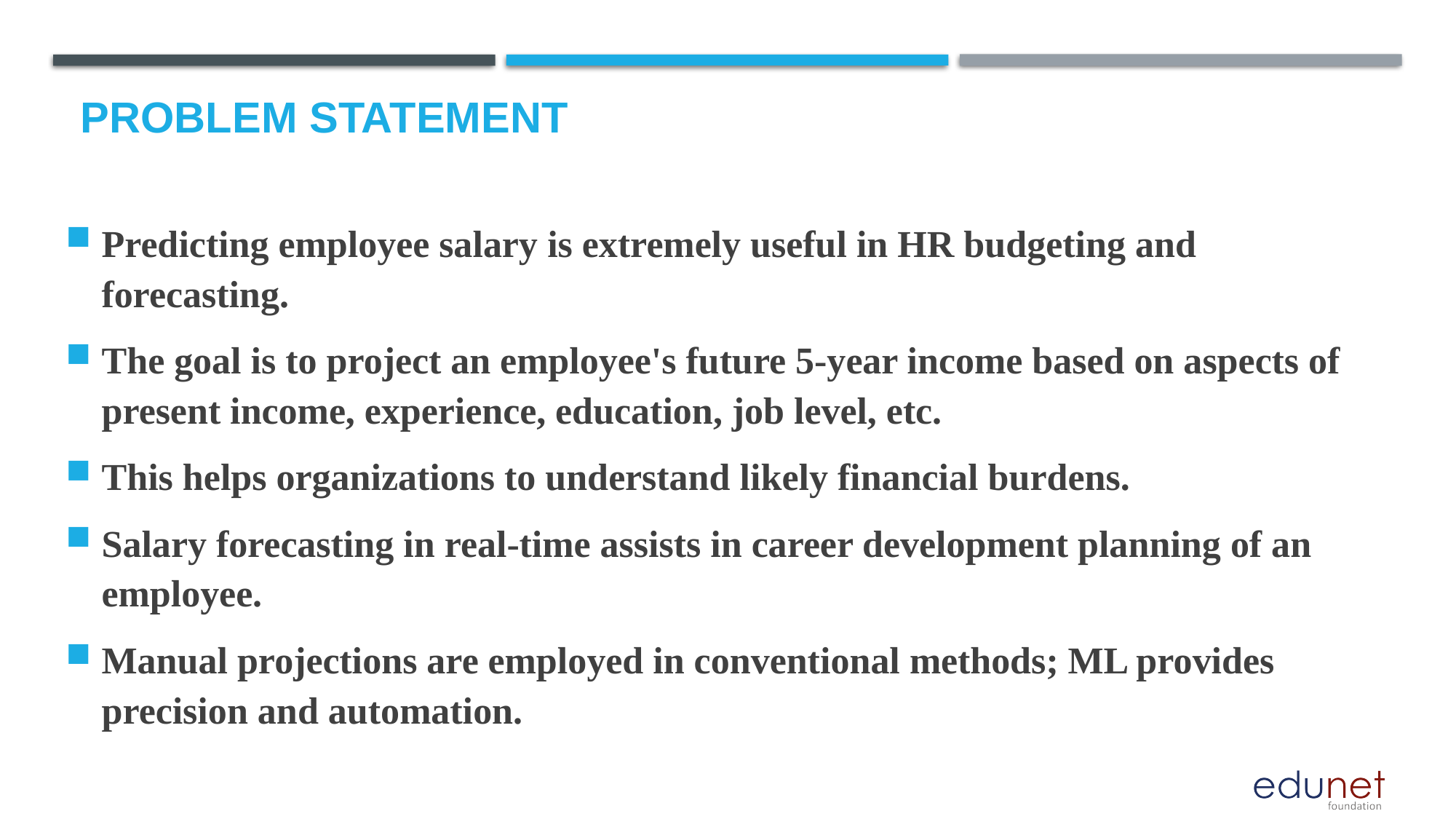

# Problem Statement
Predicting employee salary is extremely useful in HR budgeting and forecasting.
The goal is to project an employee's future 5-year income based on aspects of present income, experience, education, job level, etc.
This helps organizations to understand likely financial burdens.
Salary forecasting in real-time assists in career development planning of an employee.
Manual projections are employed in conventional methods; ML provides precision and automation.